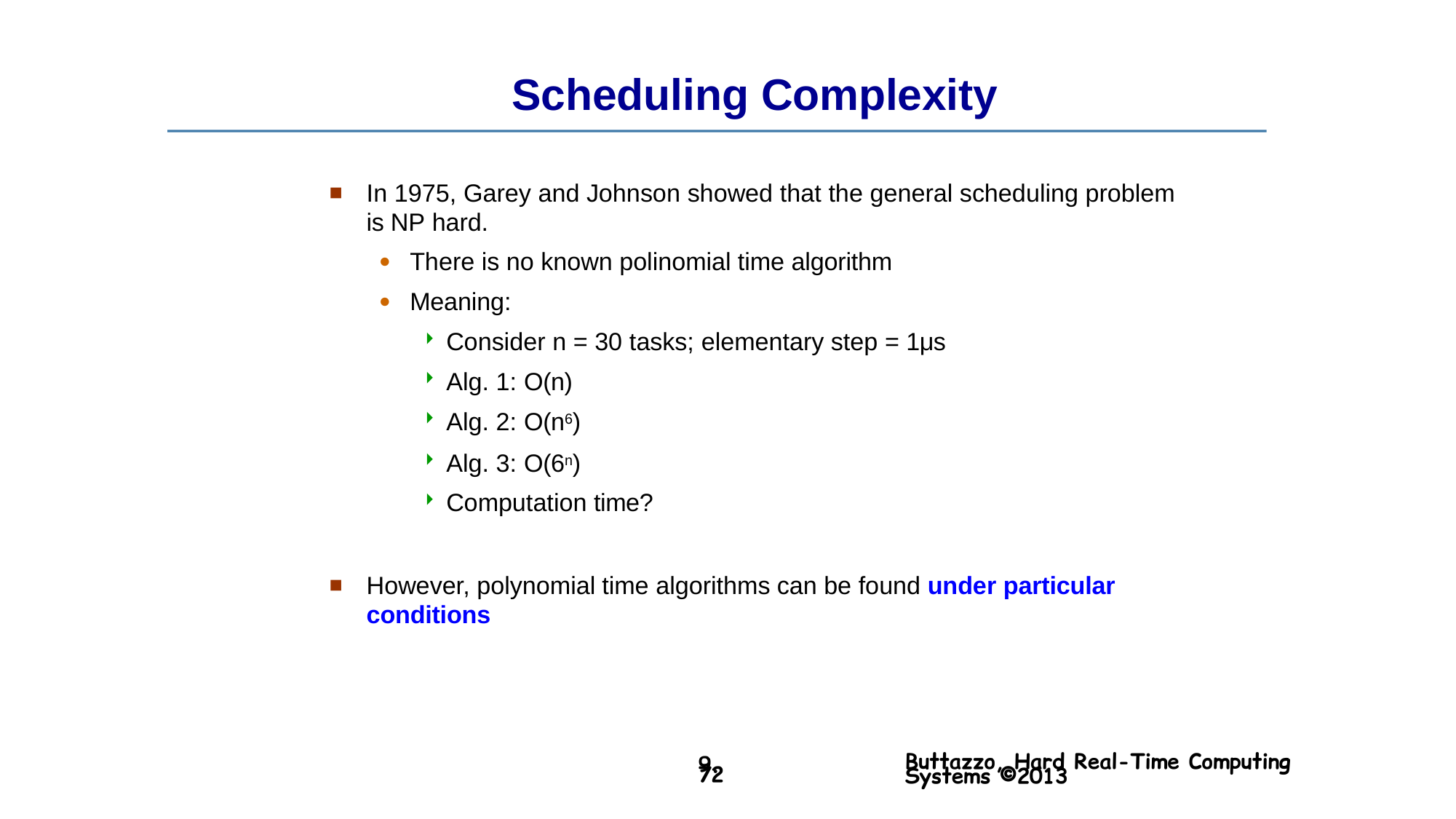

# Scheduling Complexity
In 1975, Garey and Johnson showed that the general scheduling problem is NP hard.
There is no known polinomial time algorithm
Meaning:
Consider n = 30 tasks; elementary step = 1μs
Alg. 1: O(n)
Alg. 2: O(n6)
Alg. 3: O(6n)
Computation time?

However, polynomial time algorithms can be found under particular conditions
Buttazzo, Hard Real-Time Computing Systems ©2013
9.72